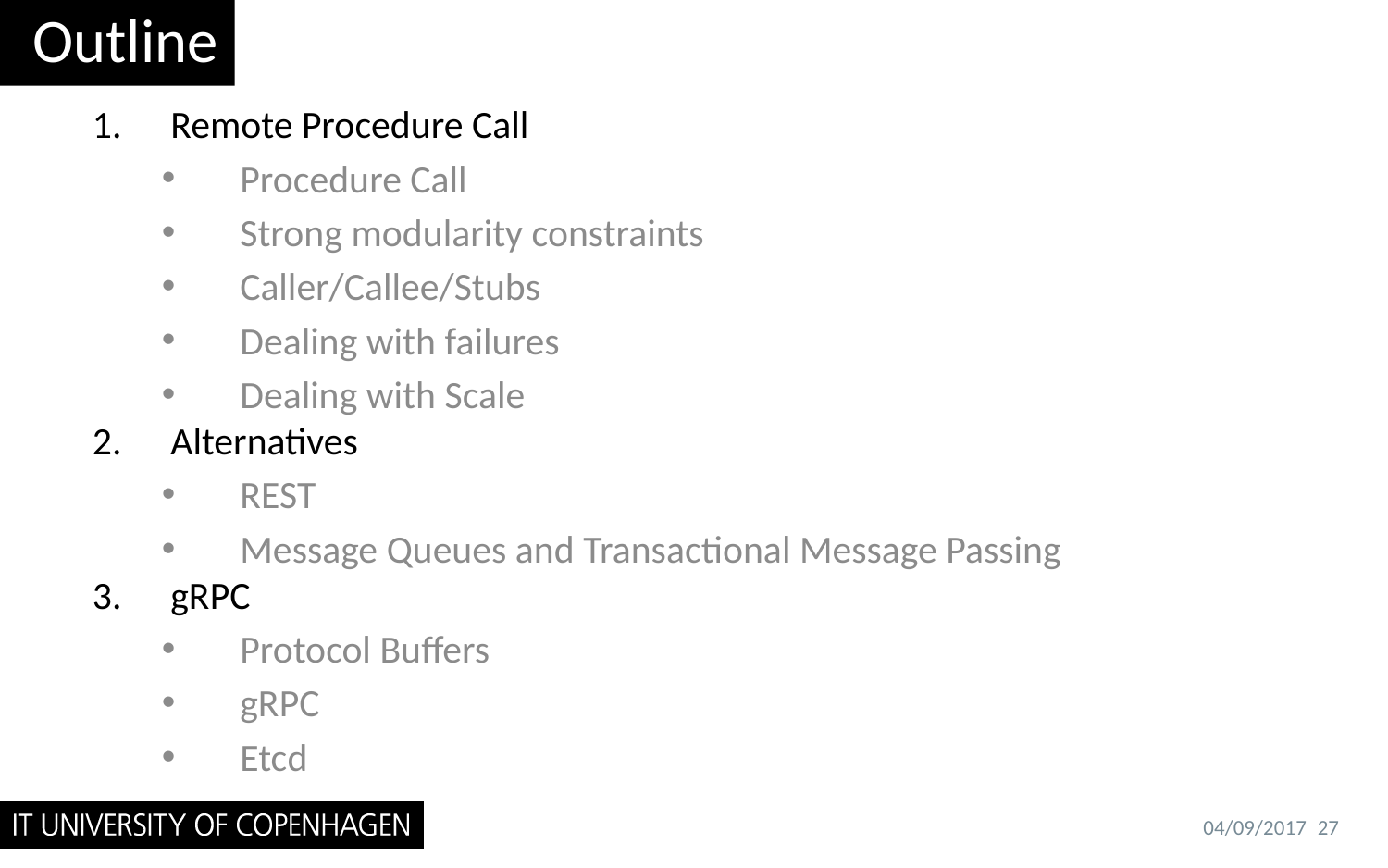

# Outline
Remote Procedure Call
Procedure Call
Strong modularity constraints
Caller/Callee/Stubs
Dealing with failures
Dealing with Scale
Alternatives
REST
Message Queues and Transactional Message Passing
gRPC
Protocol Buffers
gRPC
Etcd
04/09/2017
27